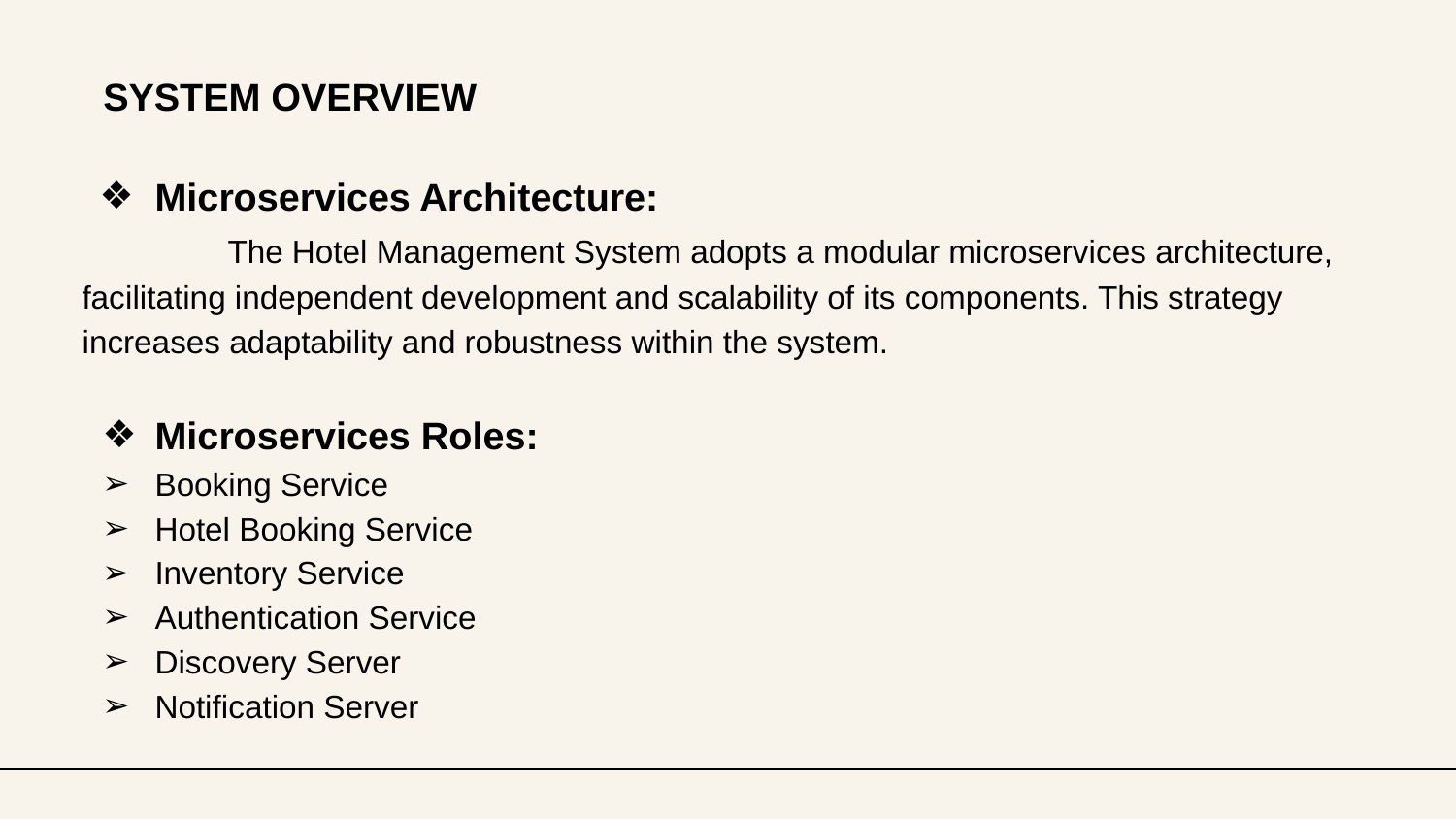

SYSTEM OVERVIEW

Microservices Architecture:
	The Hotel Management System adopts a modular microservices architecture, facilitating independent development and scalability of its components. This strategy increases adaptability and robustness within the system.

Microservices Roles:
Booking Service
Hotel Booking Service
Inventory Service
Authentication Service
Discovery Server
Notification Server